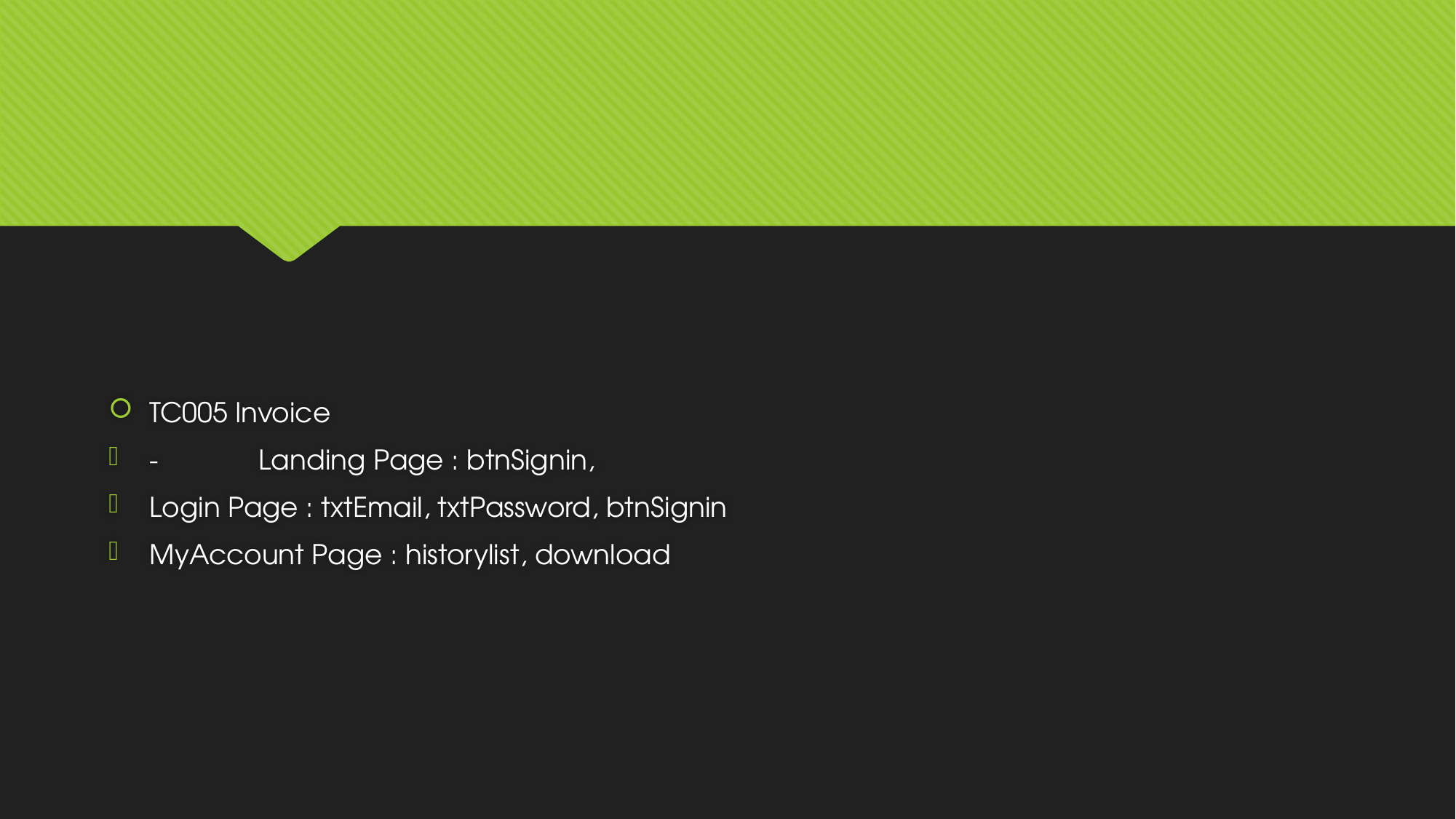

#
TC005 Invoice
-	Landing Page : btnSignin,
Login Page : txtEmail, txtPassword, btnSignin
MyAccount Page : historylist, download